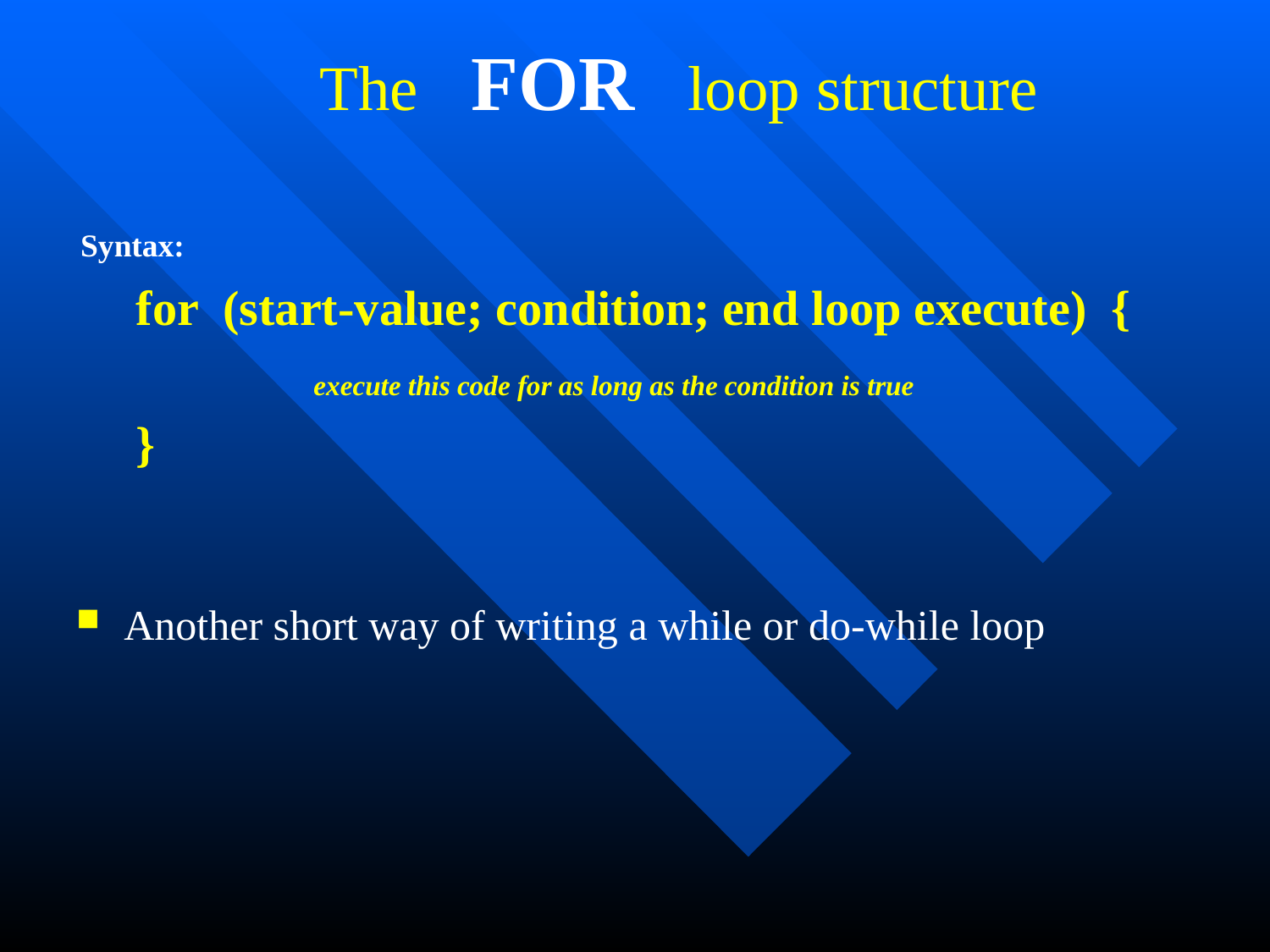

# The   FOR   loop structure
 Syntax:
	 for  (start-value; condition; end loop execute)  {

		         execute this code for as long as the condition is true
	 }

Another short way of writing a while or do-while loop